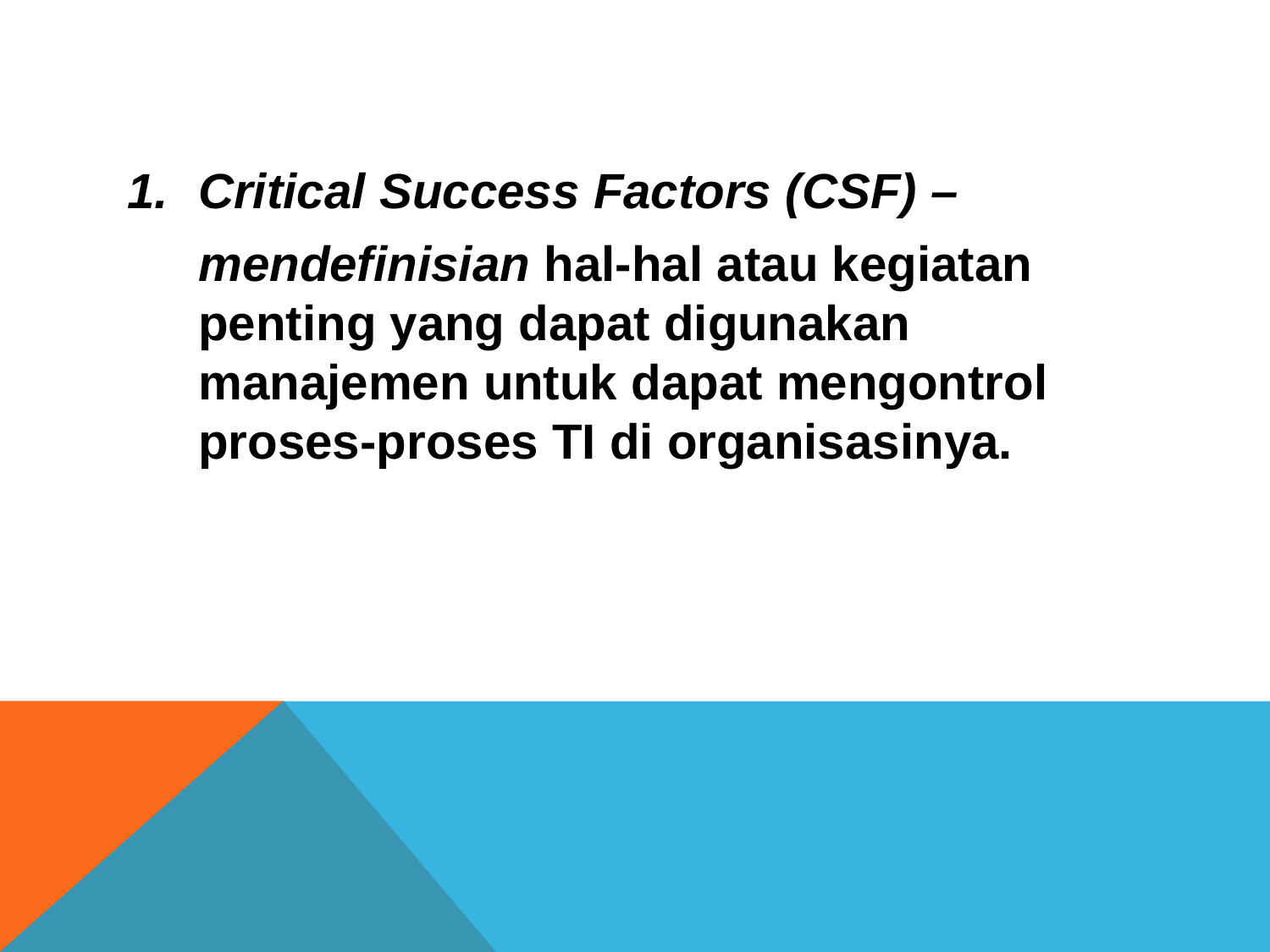

Critical Success Factors (CSF) –
 	mendefinisian hal-hal atau kegiatan penting yang dapat digunakan manajemen untuk dapat mengontrol proses-proses TI di organisasinya.